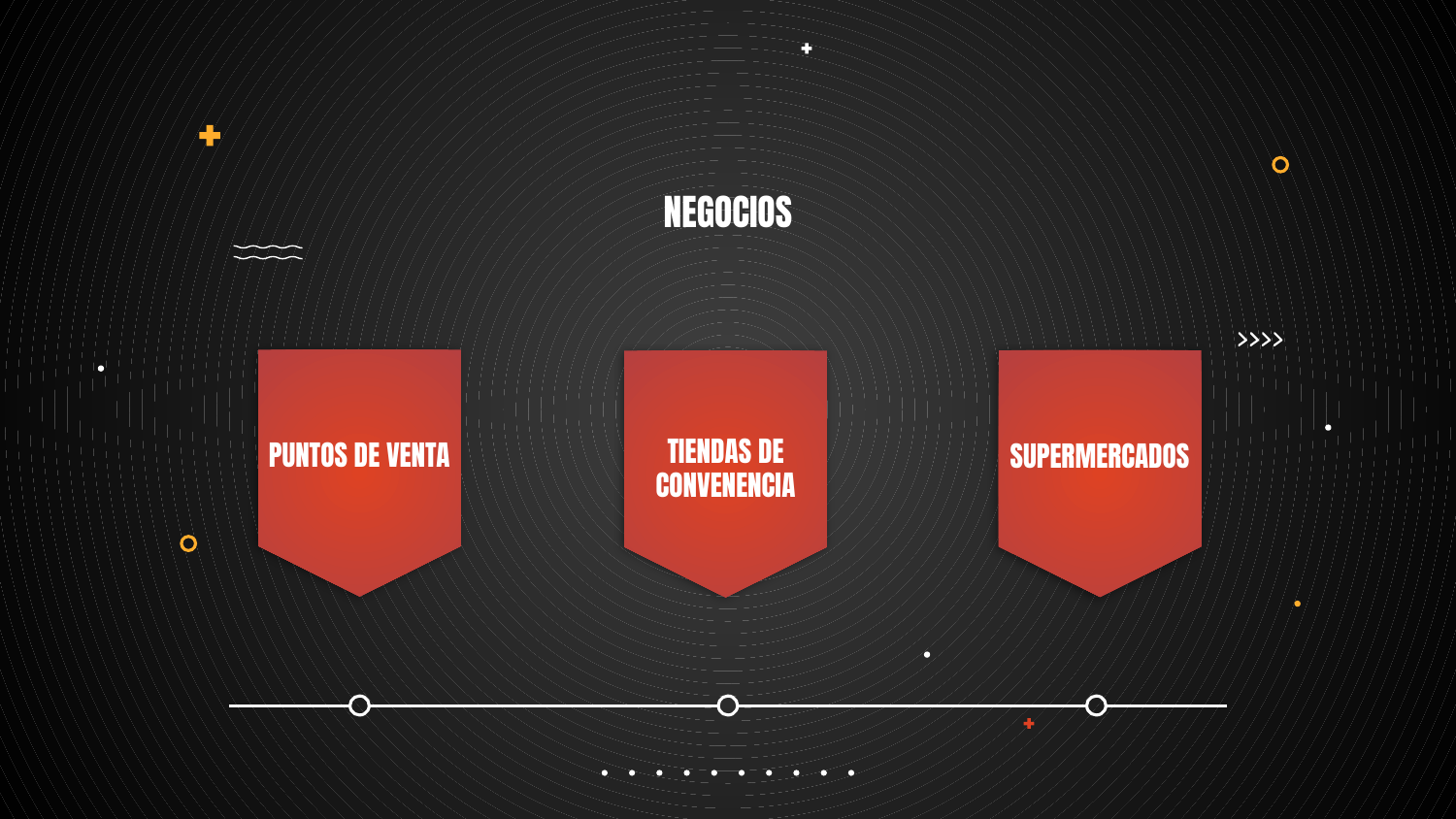

# NEGOCIOS

TIENDAS DE CONVENENCIA
PUNTOS DE VENTA
SUPERMERCADOS